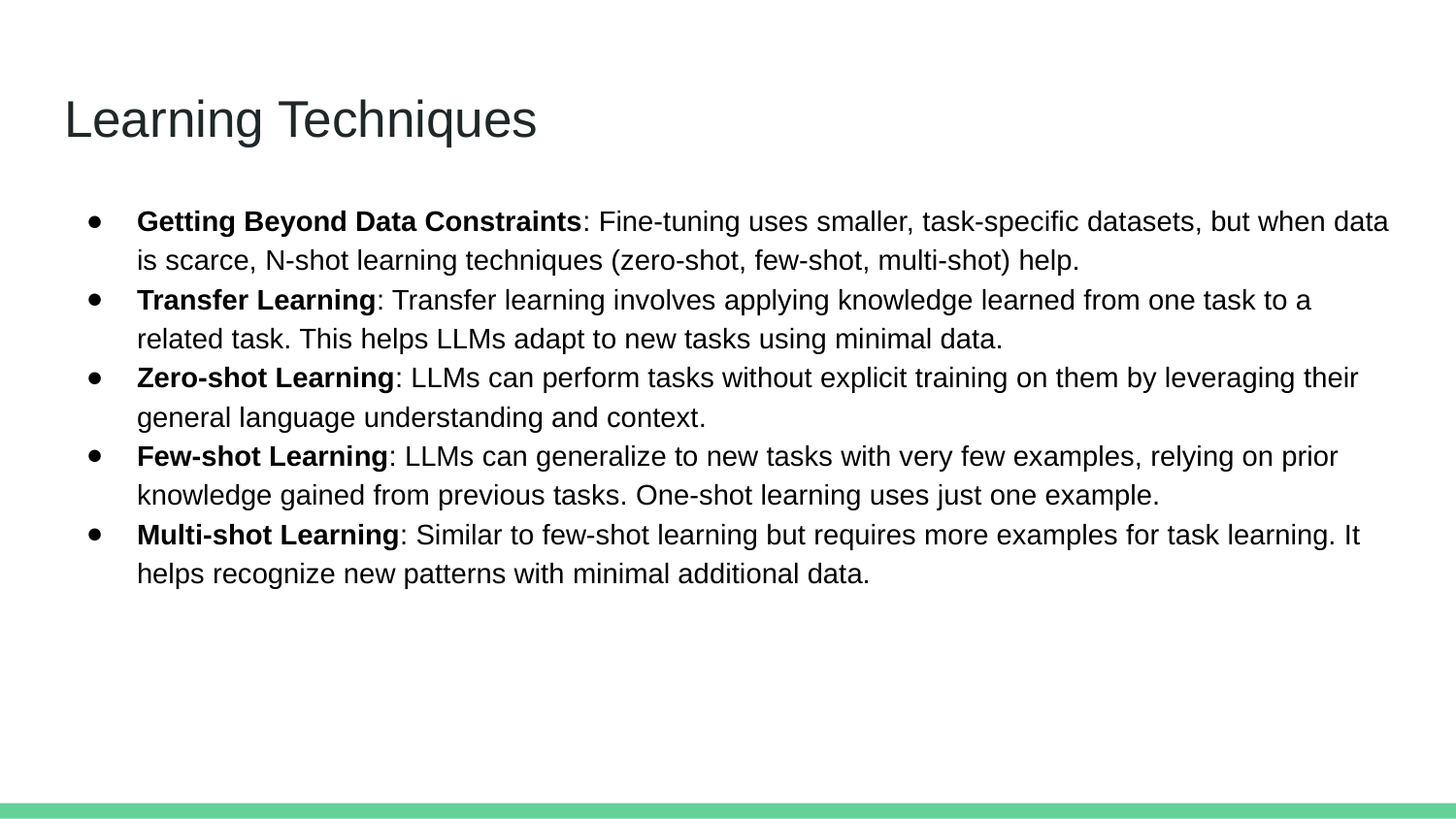

# Learning Techniques
Getting Beyond Data Constraints: Fine-tuning uses smaller, task-specific datasets, but when data is scarce, N-shot learning techniques (zero-shot, few-shot, multi-shot) help.
Transfer Learning: Transfer learning involves applying knowledge learned from one task to a related task. This helps LLMs adapt to new tasks using minimal data.
Zero-shot Learning: LLMs can perform tasks without explicit training on them by leveraging their general language understanding and context.
Few-shot Learning: LLMs can generalize to new tasks with very few examples, relying on prior knowledge gained from previous tasks. One-shot learning uses just one example.
Multi-shot Learning: Similar to few-shot learning but requires more examples for task learning. It helps recognize new patterns with minimal additional data.